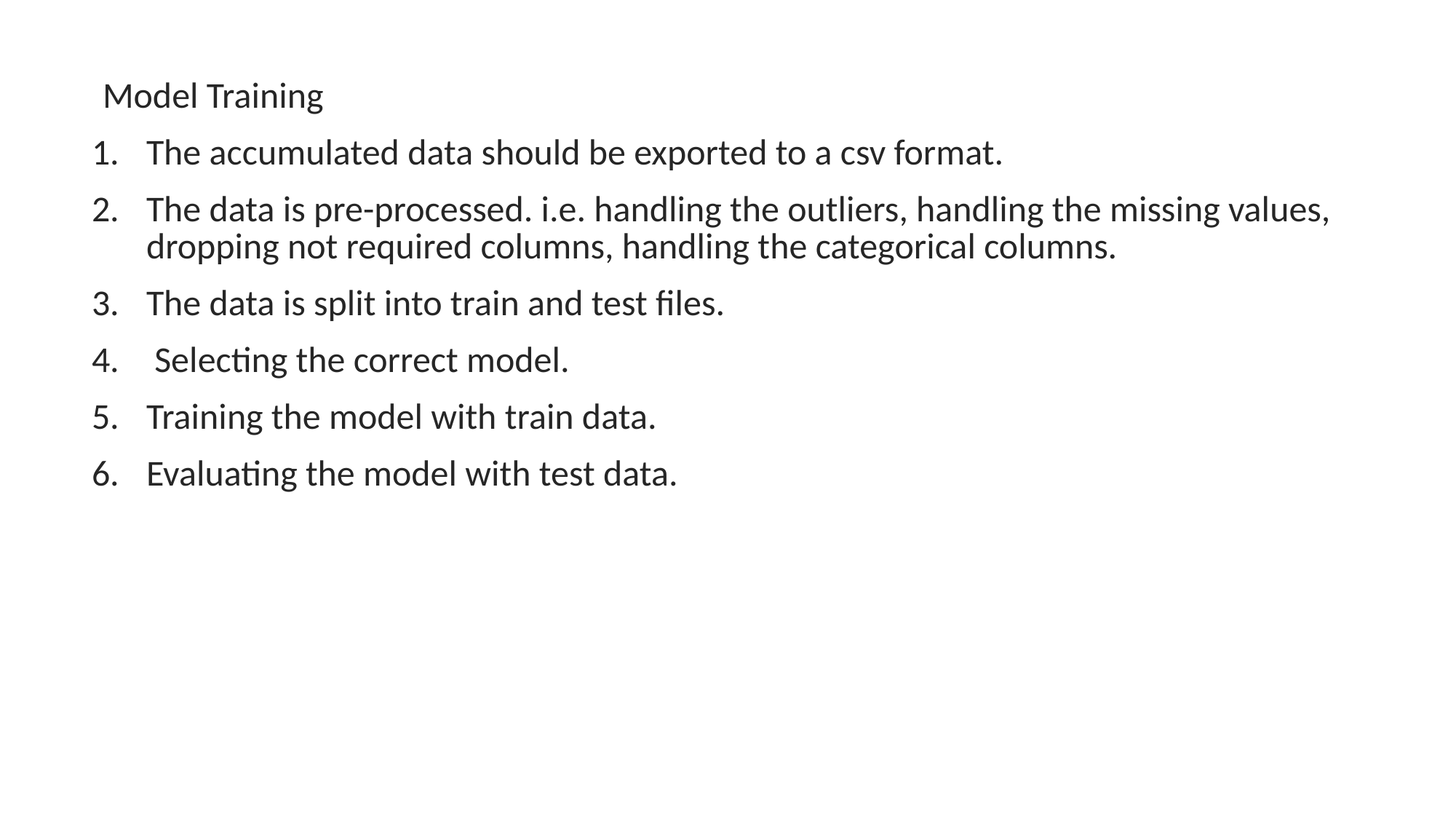

Model Training
The accumulated data should be exported to a csv format.
The data is pre-processed. i.e. handling the outliers, handling the missing values, dropping not required columns, handling the categorical columns.
The data is split into train and test files.
 Selecting the correct model.
Training the model with train data.
Evaluating the model with test data.